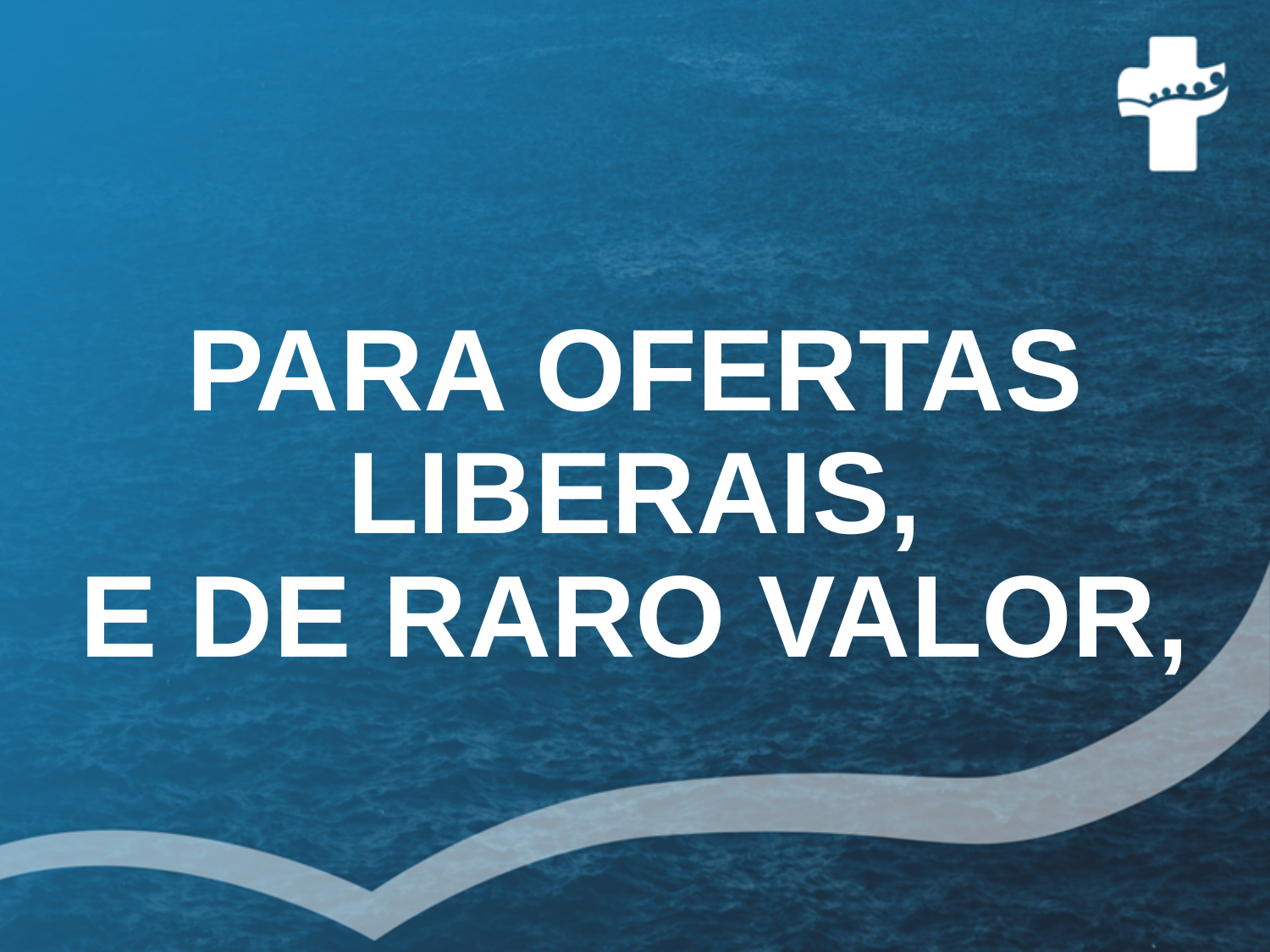

# PARA OFERTAS LIBERAIS, E DE RARO VALOR,